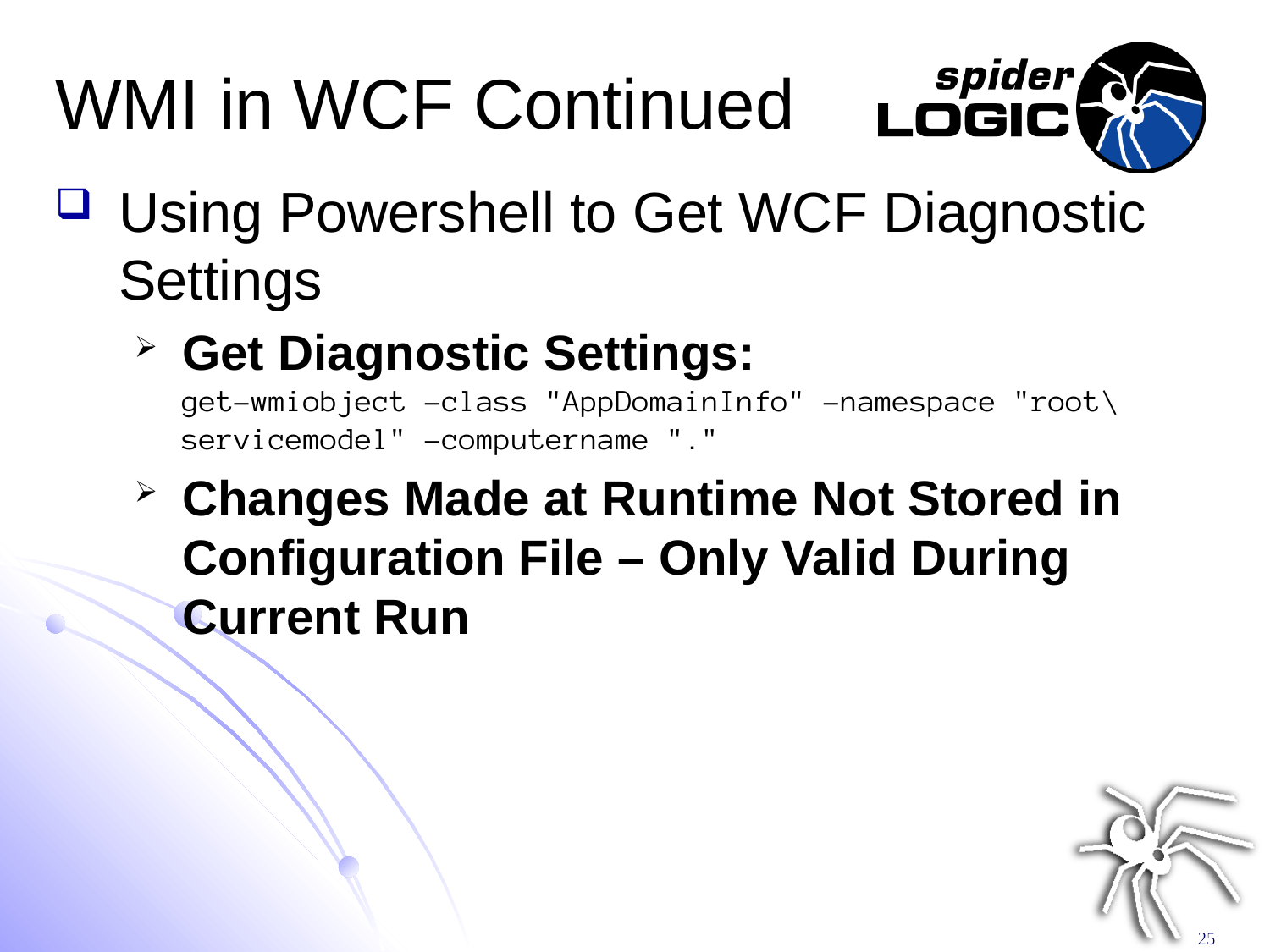

# WMI in WCF Continued
Using Powershell to Get WCF Diagnostic Settings
Get Diagnostic Settings:
get-wmiobject -class "AppDomainInfo" -namespace "root\servicemodel" -computername "."
Changes Made at Runtime Not Stored in Configuration File – Only Valid During Current Run